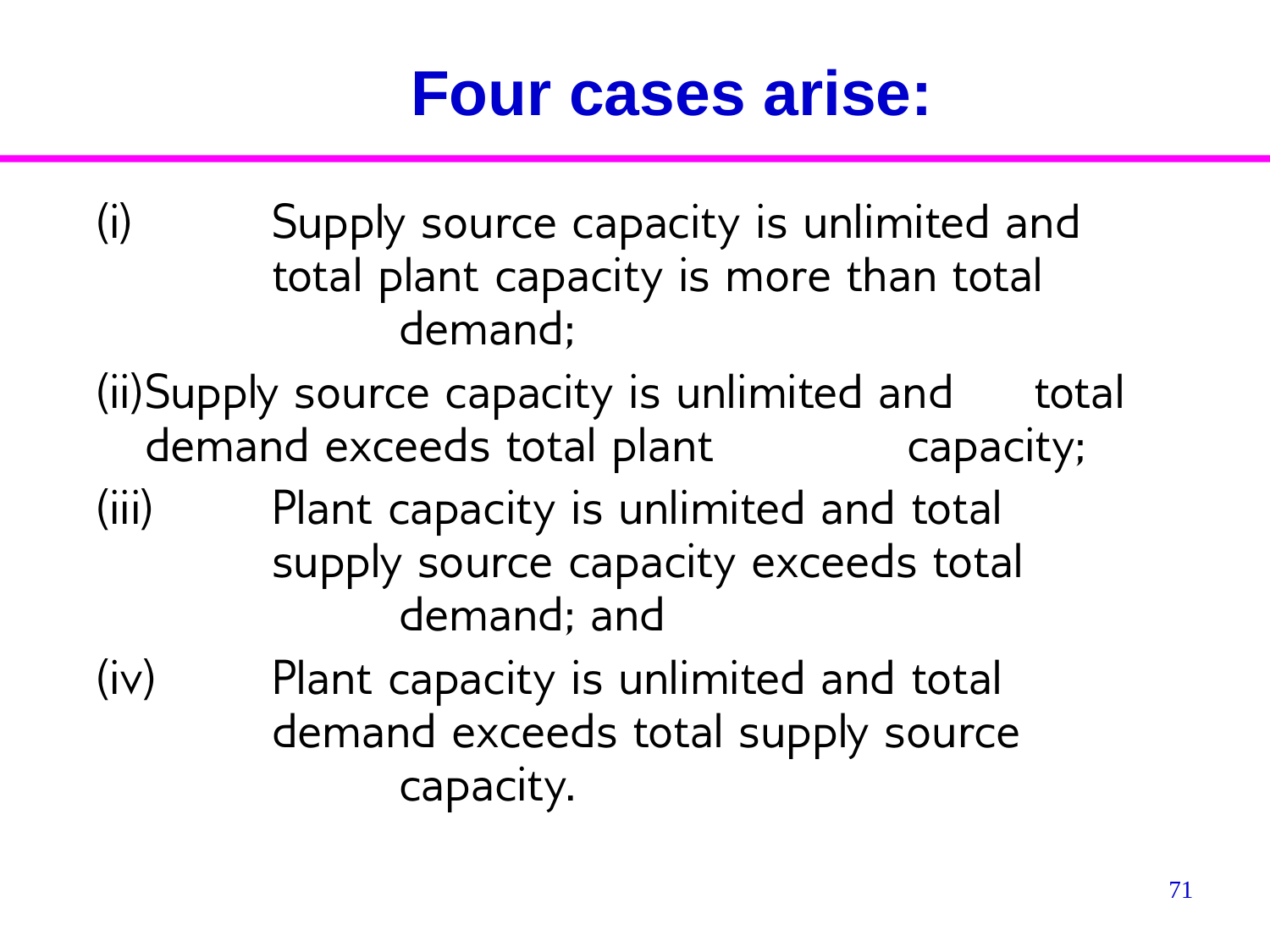

# Four cases arise:
(i)		Supply source capacity is unlimited and 	total plant capacity is more than total 		demand;
(ii)	Supply source capacity is unlimited and 	total demand exceeds total plant 		capacity;
(iii)	Plant capacity is unlimited and total 		supply source capacity exceeds total 		demand; and
(iv)	Plant capacity is unlimited and total 		demand exceeds total supply source 		capacity.
71